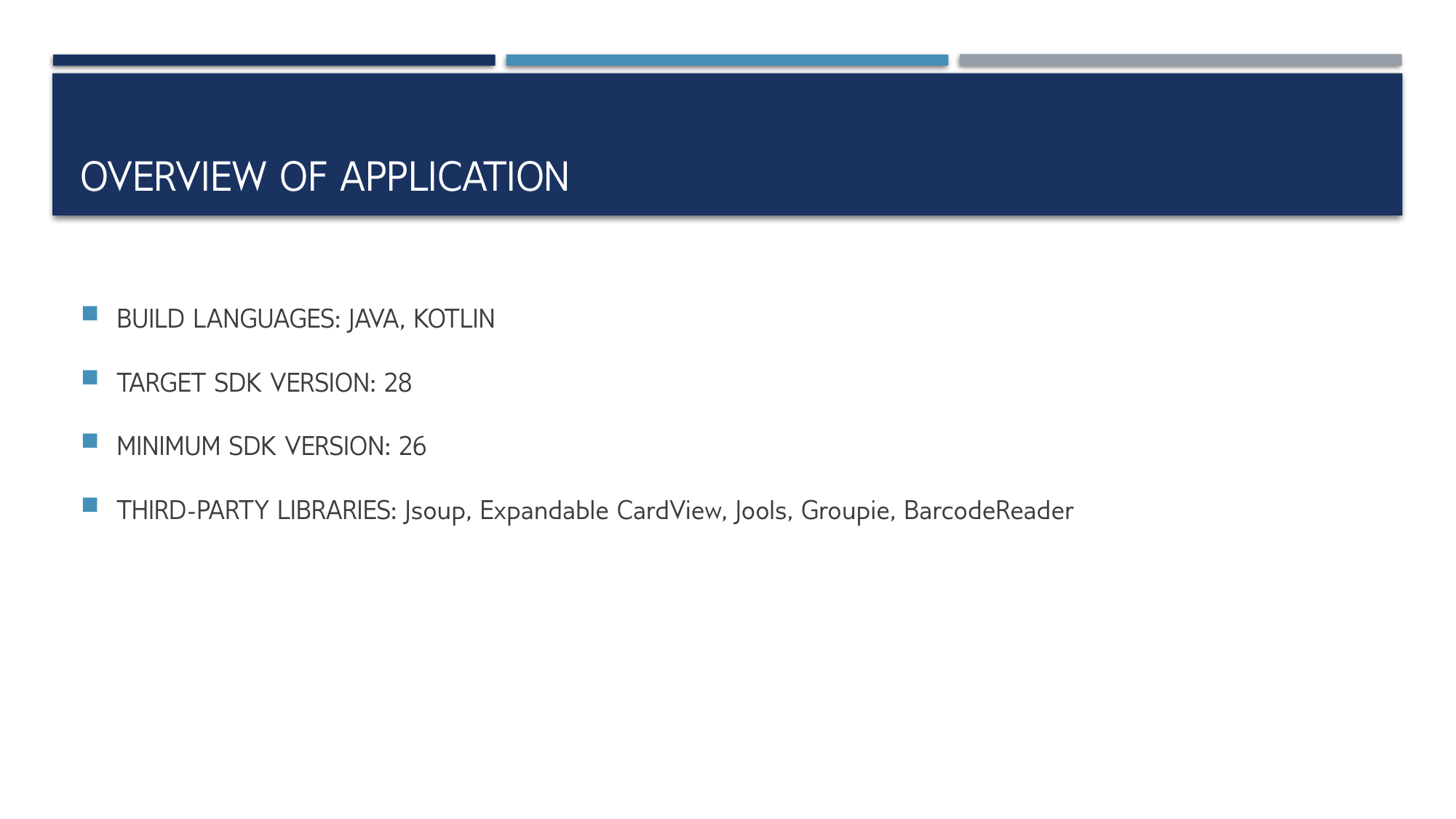

# OVERVIEW OF APPLICATION
BUILD LANGUAGES: JAVA, KOTLIN
TARGET SDK VERSION: 28
MINIMUM SDK VERSION: 26
THIRD-PARTY LIBRARIES: Jsoup, Expandable CardView, Jools, Groupie, BarcodeReader